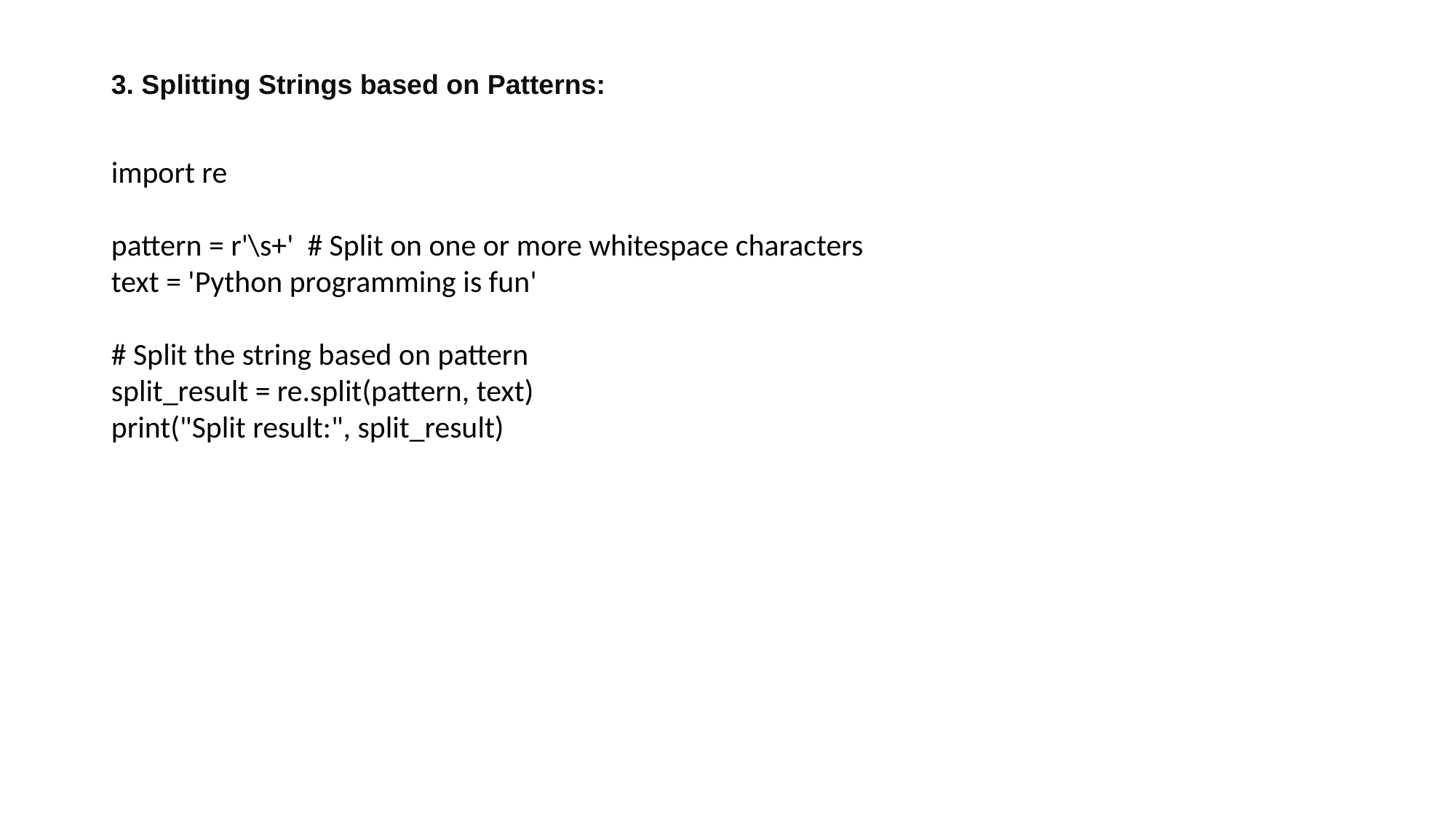

3. Splitting Strings based on Patterns:
import re

pattern = r'\s+'  # Split on one or more whitespace characters
text = 'Python programming is fun'

# Split the string based on pattern
split_result = re.split(pattern, text)
print("Split result:", split_result)